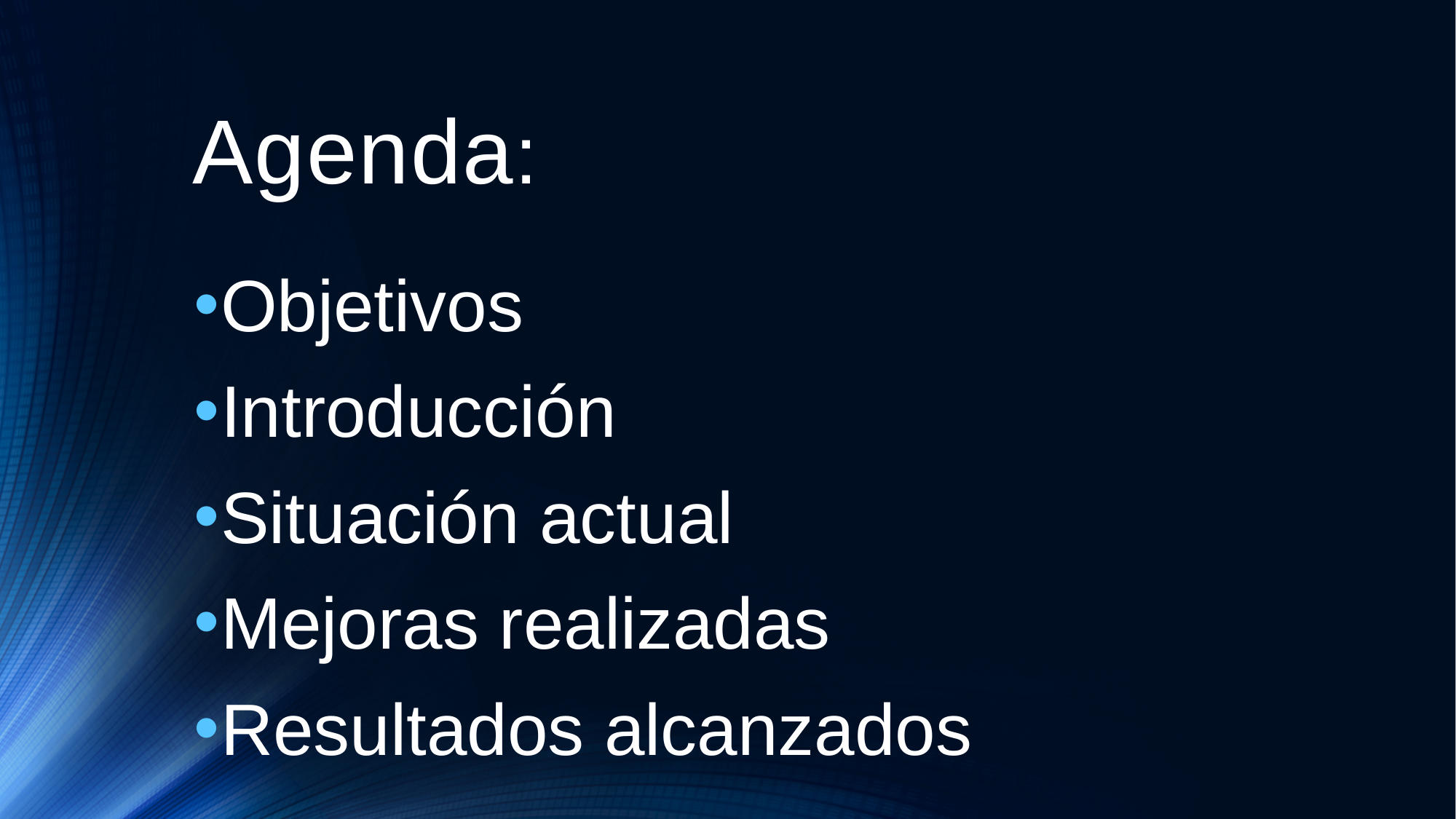

# Agenda:
Objetivos
Introducción
Situación actual
Mejoras realizadas
Resultados alcanzados